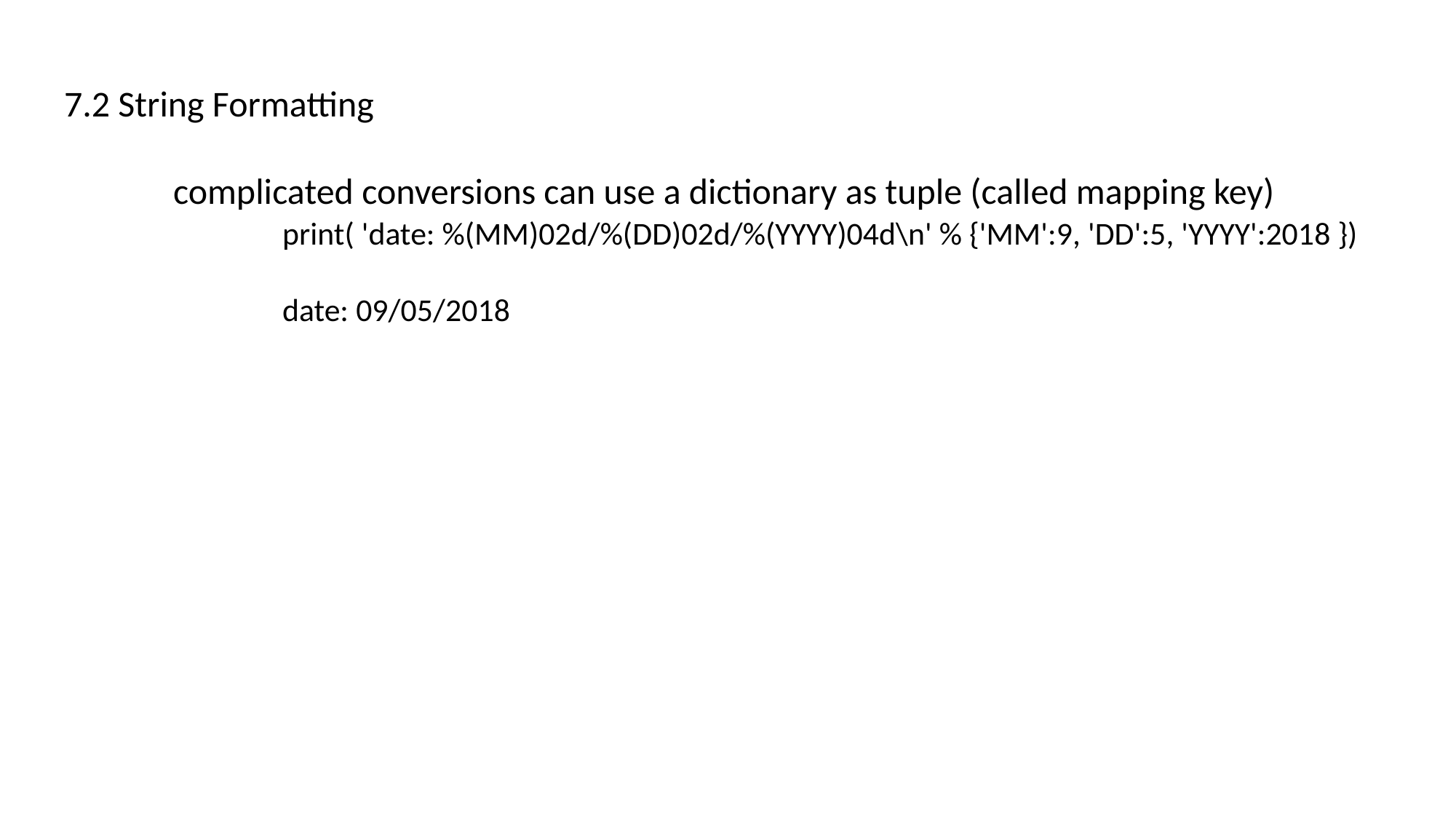

7.2 String Formatting

	complicated conversions can use a dictionary as tuple (called mapping key)
		print( 'date: %(MM)02d/%(DD)02d/%(YYYY)04d\n' % {'MM':9, 'DD':5, 'YYYY':2018 })

		date: 09/05/2018